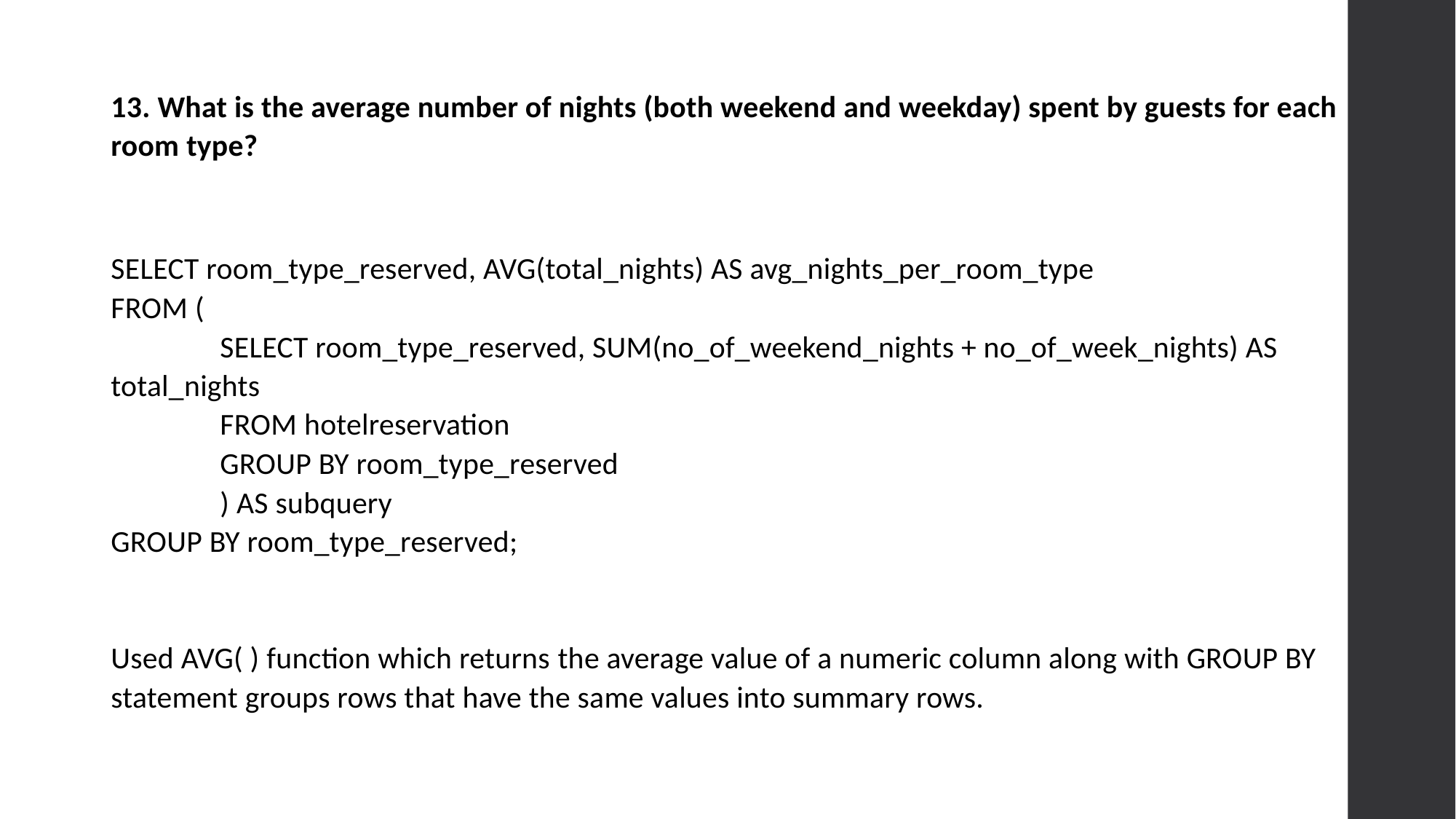

13. What is the average number of nights (both weekend and weekday) spent by guests for each room type?

SELECT room_type_reserved, AVG(total_nights) AS avg_nights_per_room_type
FROM (
    	SELECT room_type_reserved, SUM(no_of_weekend_nights + no_of_week_nights) AS   	total_nights
    	FROM hotelreservation
    	GROUP BY room_type_reserved
	) AS subquery
GROUP BY room_type_reserved;

Used AVG( ) function which returns the average value of a numeric column along with GROUP BY statement groups rows that have the same values into summary rows.